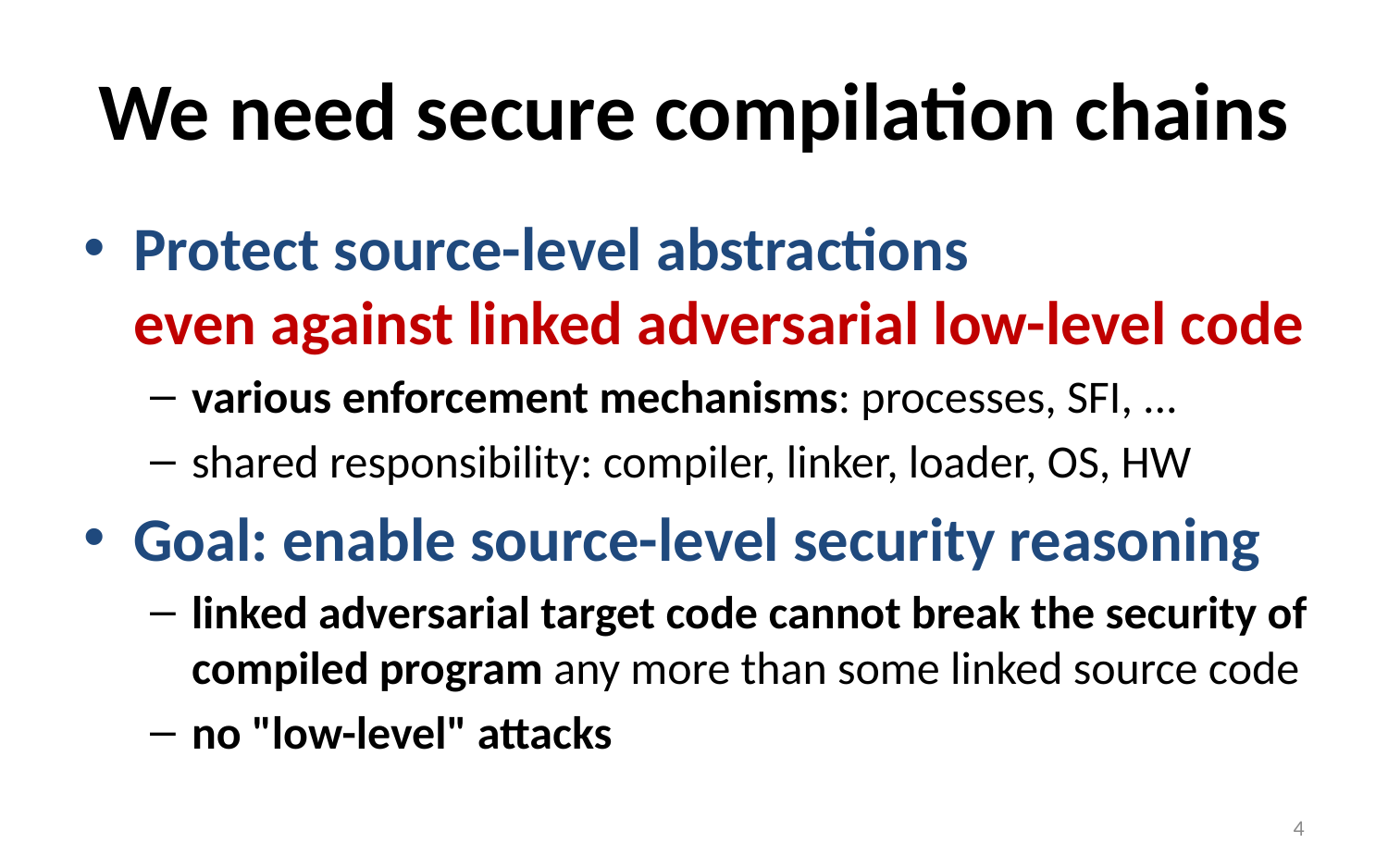

# We need secure compilation chains
Protect source-level abstractions
even against linked adversarial low-level code
various enforcement mechanisms: processes, SFI, ...
shared responsibility: compiler, linker, loader, OS, HW
Goal: enable source-level security reasoning
linked adversarial target code cannot break the security of compiled program any more than some linked source code
no "low-level" attacks
4